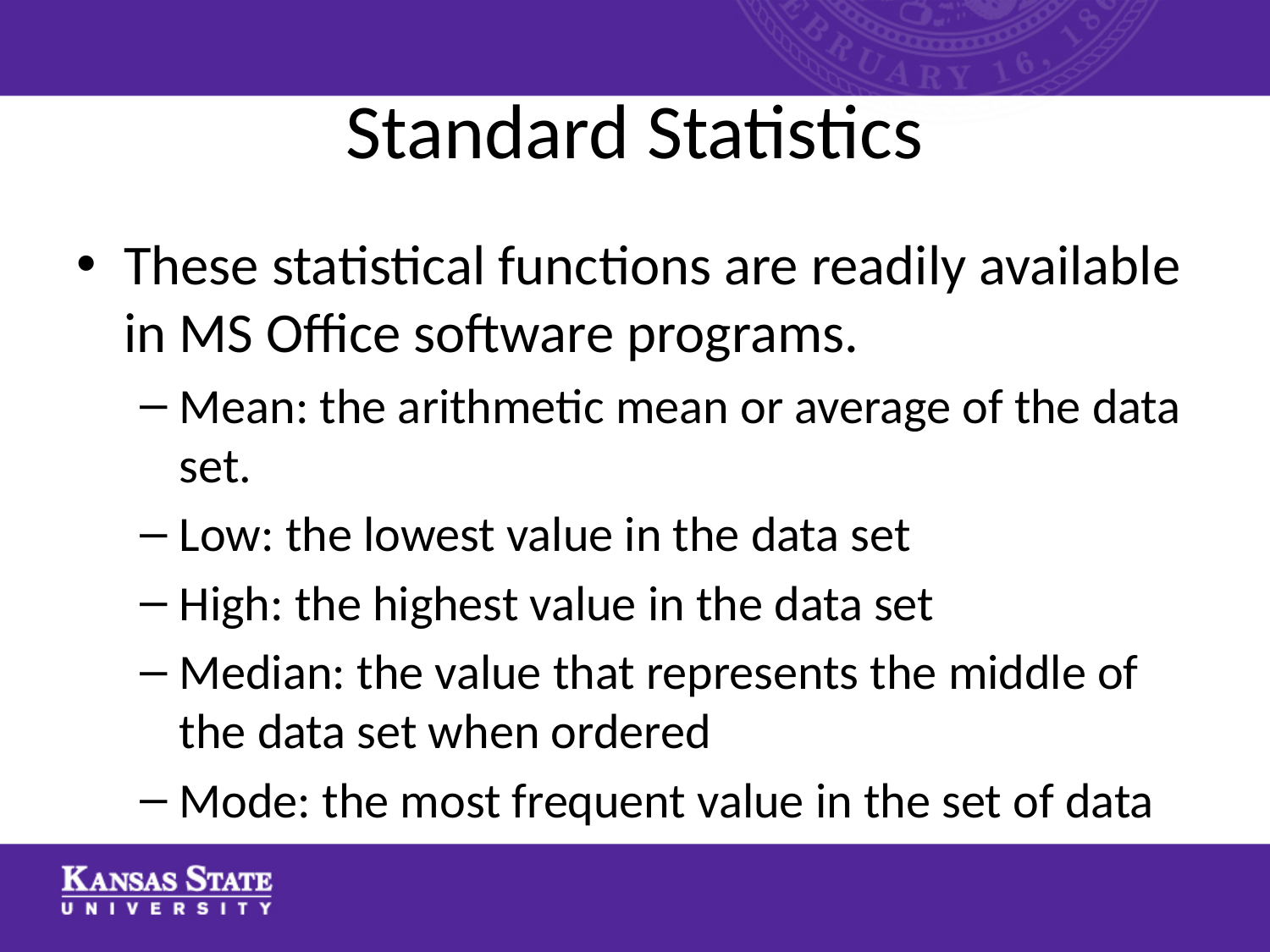

# Standard Statistics
These statistical functions are readily available in MS Office software programs.
Mean: the arithmetic mean or average of the data set.
Low: the lowest value in the data set
High: the highest value in the data set
Median: the value that represents the middle of the data set when ordered
Mode: the most frequent value in the set of data